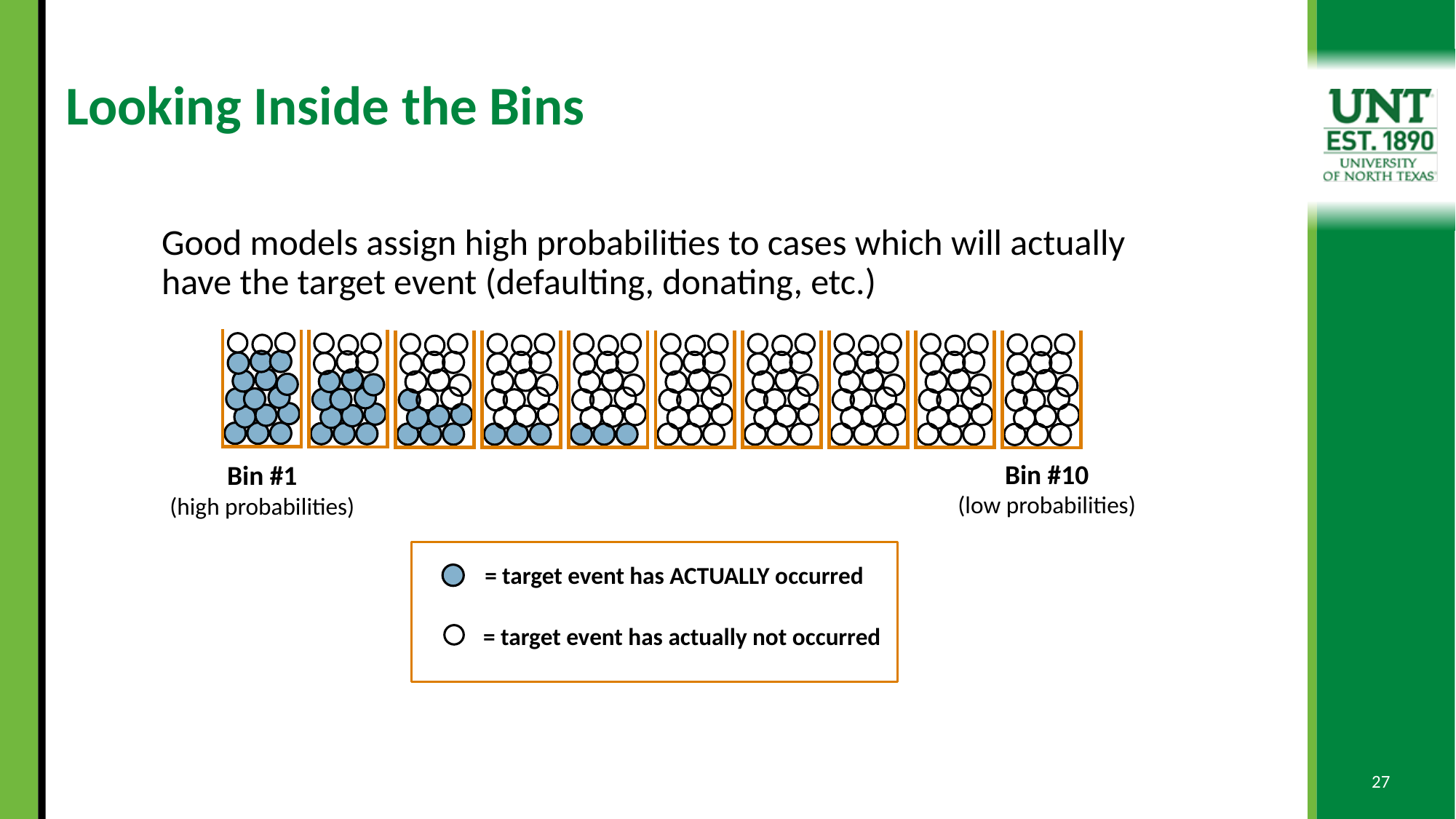

# Looking Inside the Bins
Good models assign high probabilities to cases which will actually have the target event (defaulting, donating, etc.)

Bin #10
(low probabilities)
Bin #1
(high probabilities)

= target event has ACTUALLY occurred

= target event has actually not occurred

27